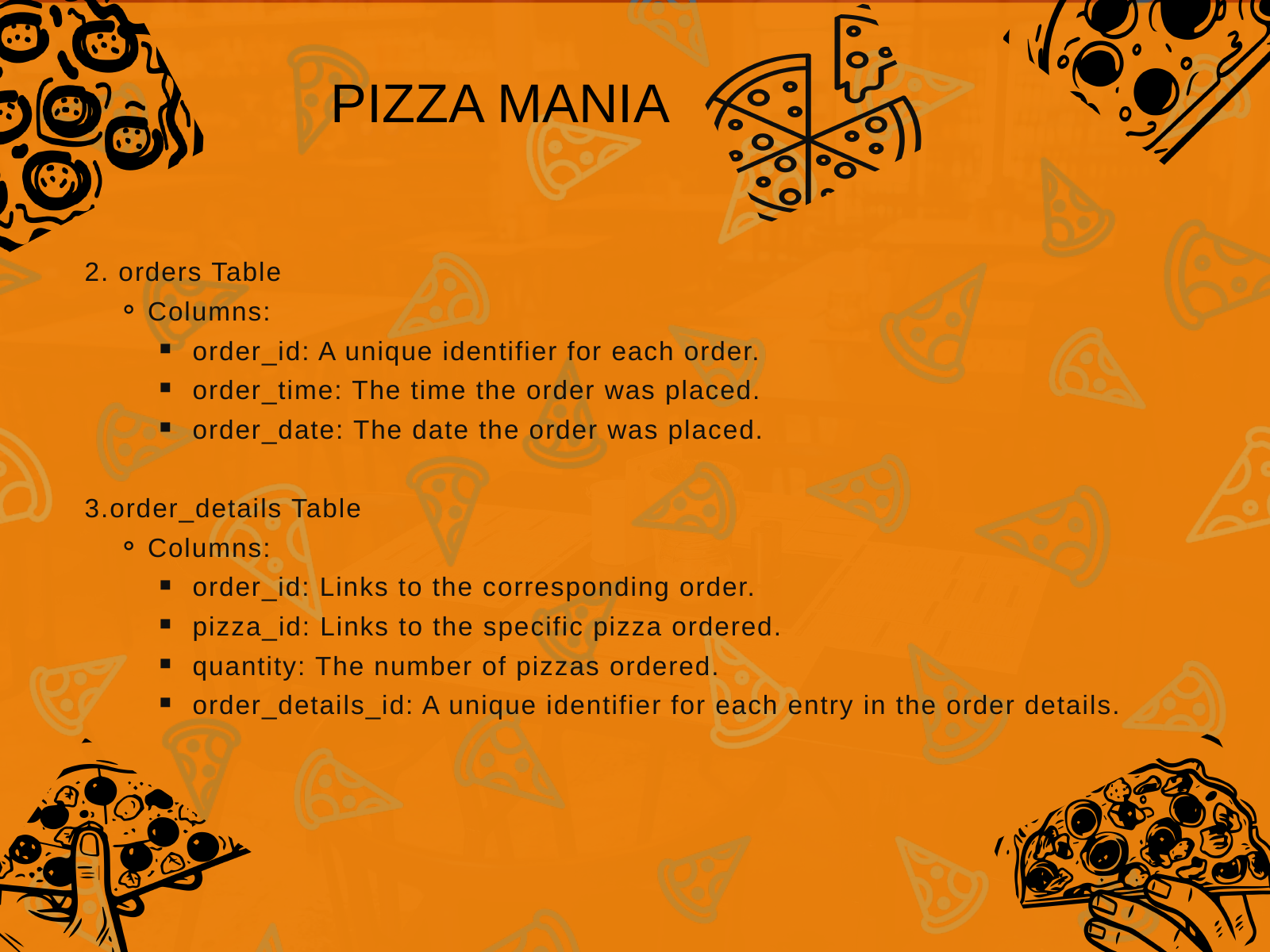

PIZZA MANIA
   2. orders Table
Columns:
order_id: A unique identifier for each order.
order_time: The time the order was placed.
order_date: The date the order was placed.

   3.order_details Table
Columns:
order_id: Links to the corresponding order.
pizza_id: Links to the specific pizza ordered.
quantity: The number of pizzas ordered.
order_details_id: A unique identifier for each entry in the order details.